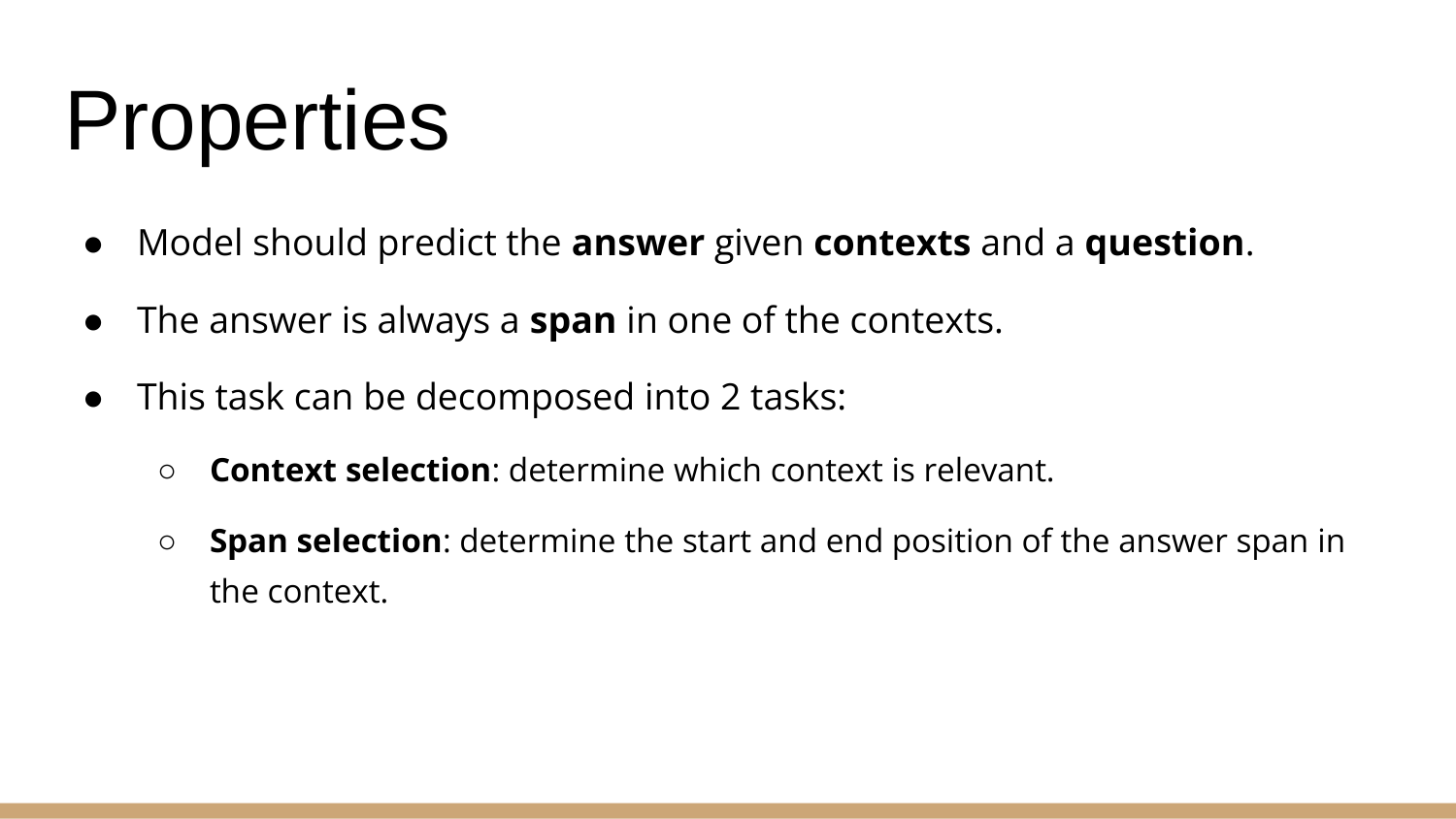

# Properties
Model should predict the answer given contexts and a question.
The answer is always a span in one of the contexts.
This task can be decomposed into 2 tasks:
Context selection: determine which context is relevant.
Span selection: determine the start and end position of the answer span in the context.